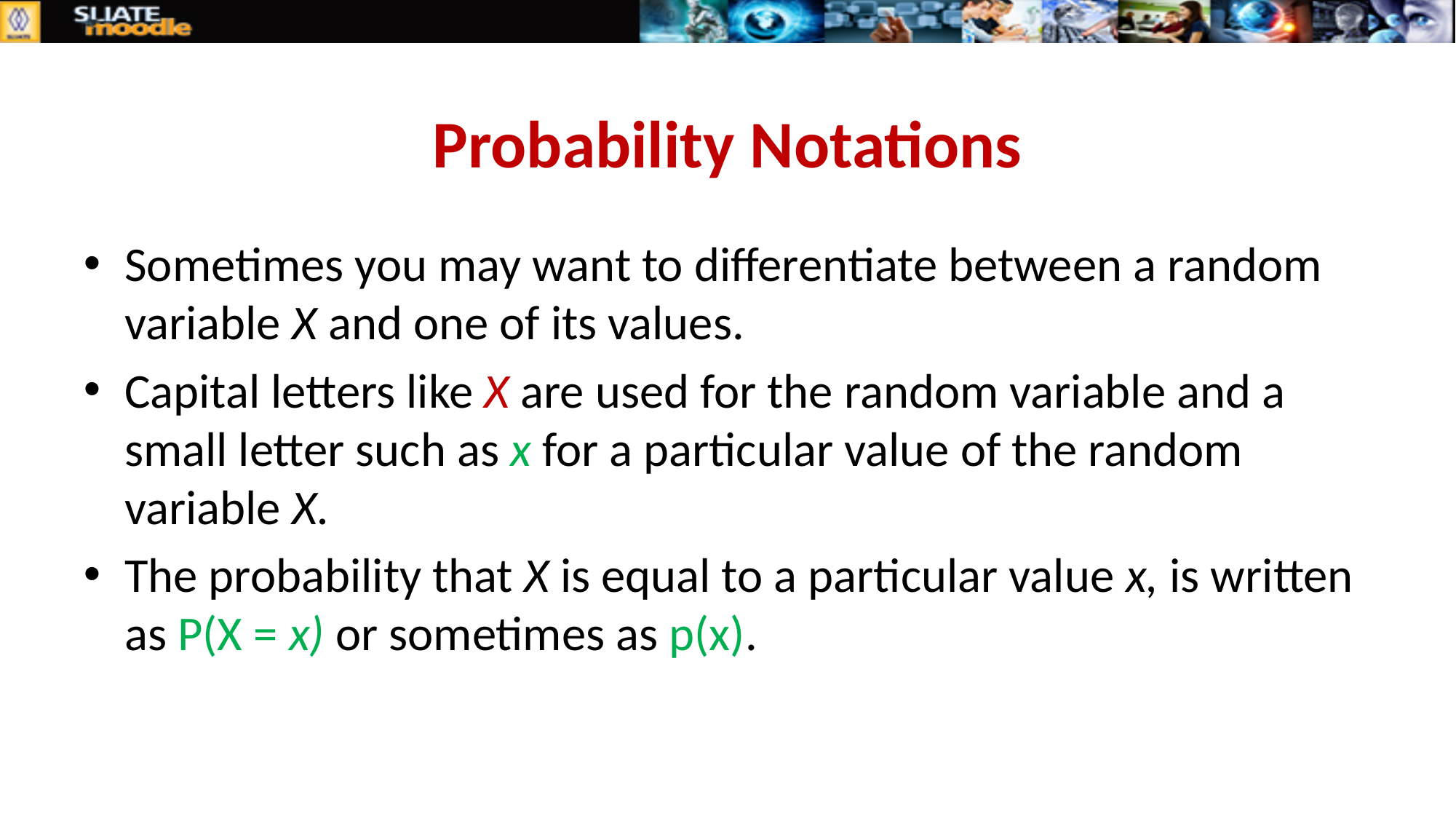

# Probability Notations
Sometimes you may want to differentiate between a random variable X and one of its values.
Capital letters like X are used for the random variable and a small letter such as x for a particular value of the random variable X.
The probability that X is equal to a particular value x, is written as P(X = x) or sometimes as p(x).